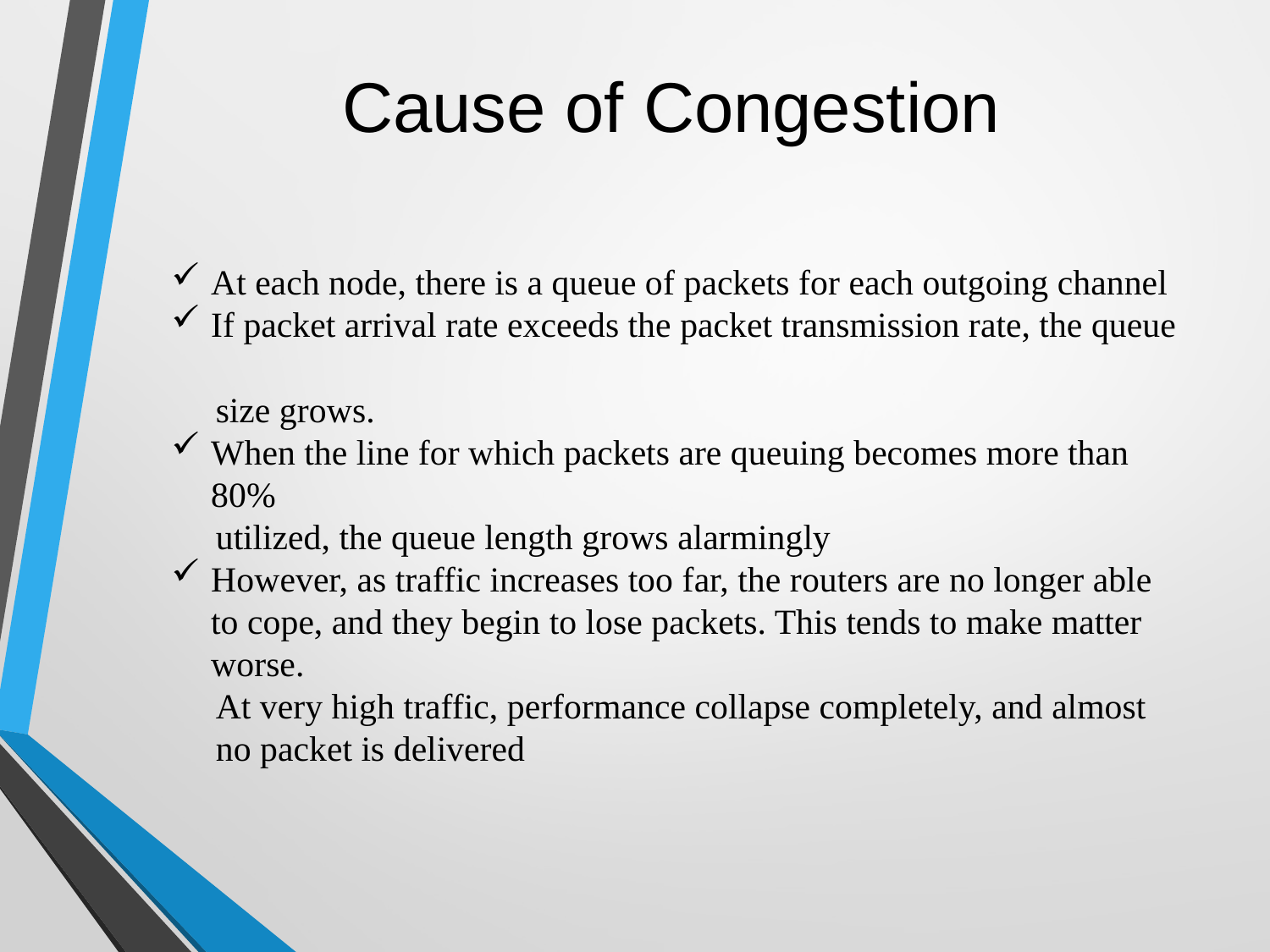

Cause of Congestion
At each node, there is a queue of packets for each outgoing channel
If packet arrival rate exceeds the packet transmission rate, the queue
     size grows.
When the line for which packets are queuing becomes more than 80%
     utilized, the queue length grows alarmingly
However, as traffic increases too far, the routers are no longer able to cope, and they begin to lose packets. This tends to make matter worse.
     At very high traffic, performance collapse completely, and almost
     no packet is delivered